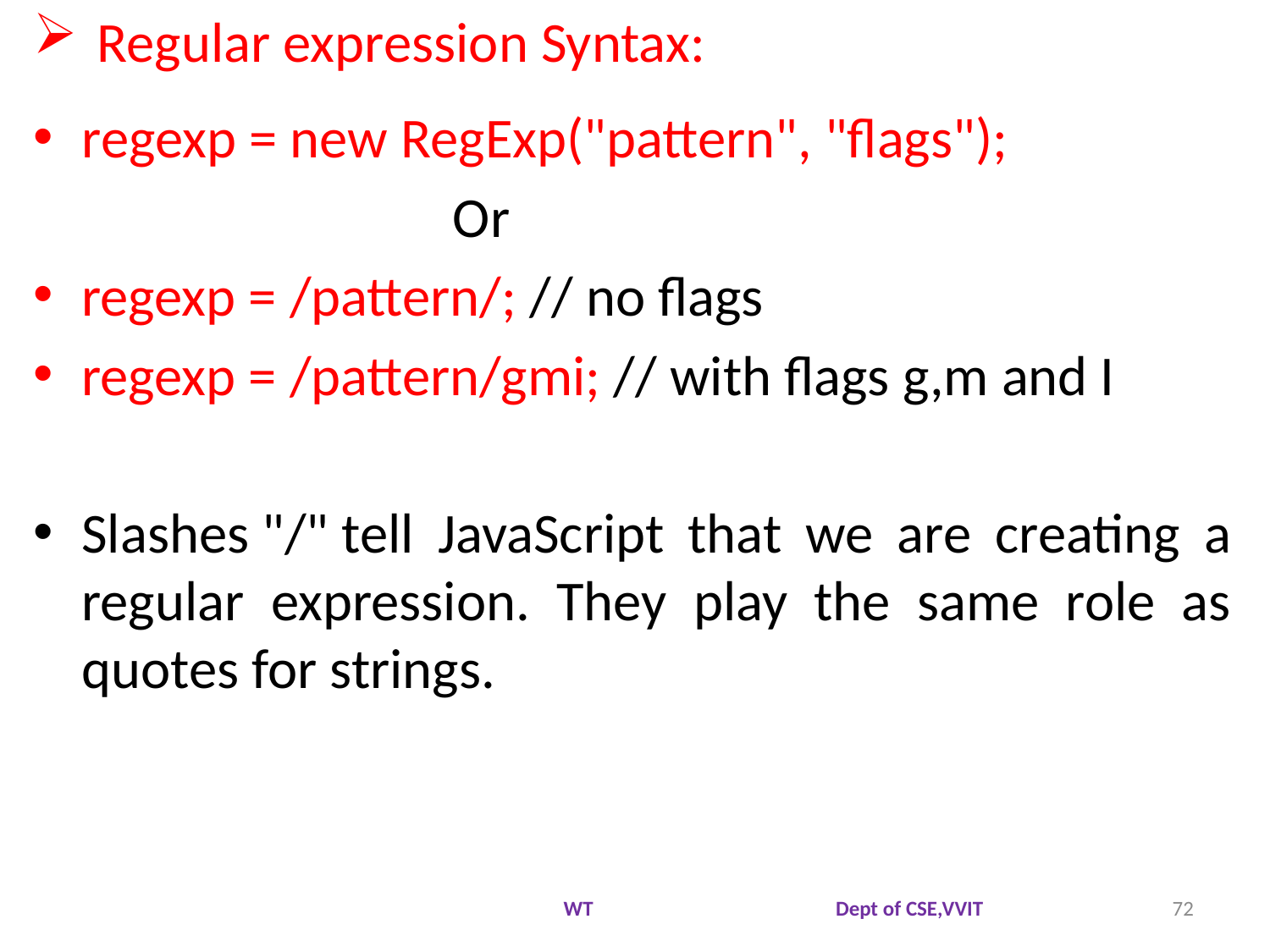

Regular expression Syntax:
regexp = new RegExp("pattern", "flags");
                                 Or
regexp = /pattern/; // no flags
regexp = /pattern/gmi; // with flags g,m and I

Slashes "/" tell JavaScript that we are creating a regular expression. They play the same role as quotes for strings.
WT                                                  Dept of CSE,VVIT
72